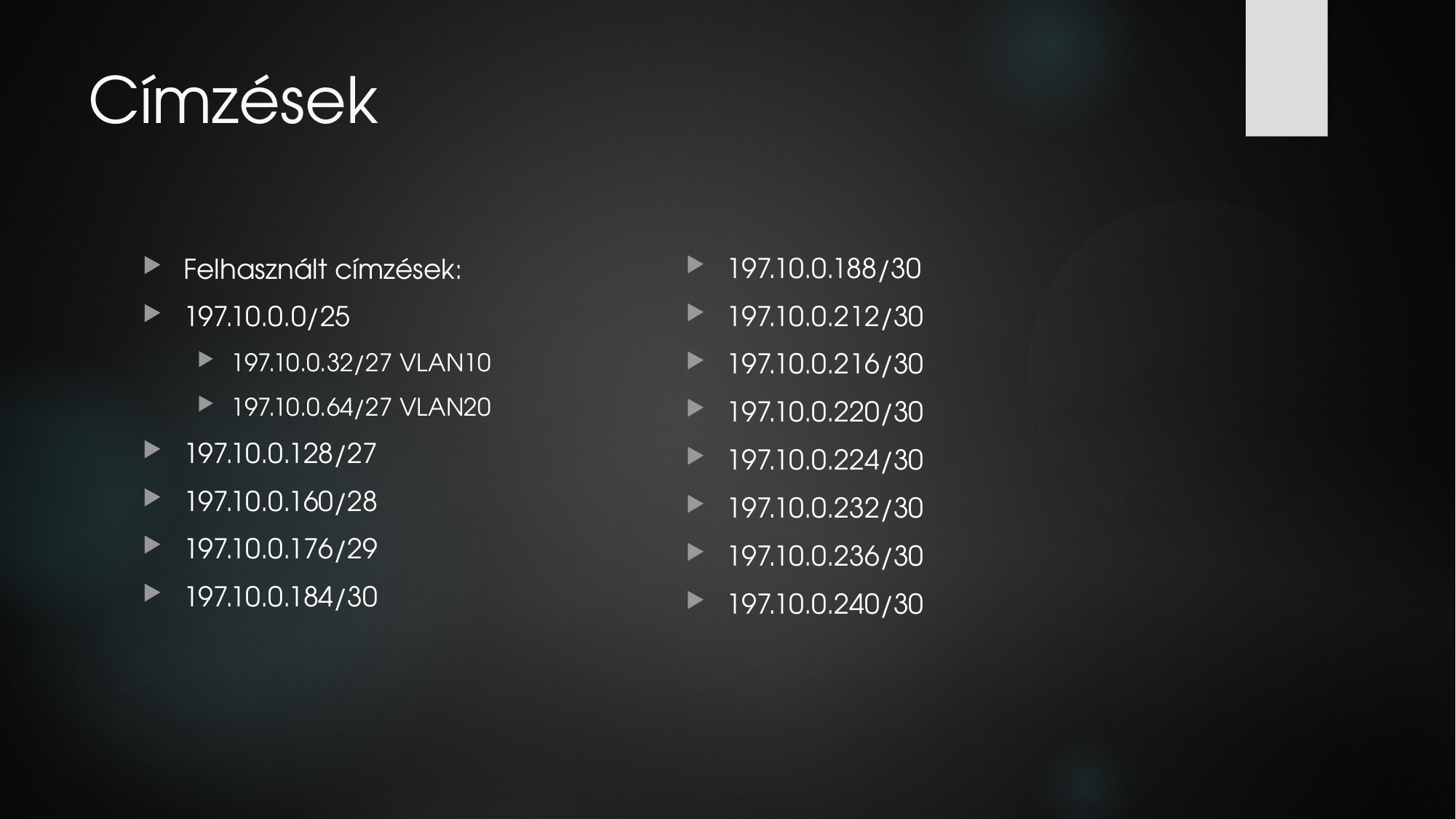

# Címzések
197.10.0.188/30
197.10.0.212/30
197.10.0.216/30
197.10.0.220/30
197.10.0.224/30
197.10.0.232/30
197.10.0.236/30
197.10.0.240/30
Felhasznált címzések:
197.10.0.0/25
197.10.0.32/27 VLAN10
197.10.0.64/27 VLAN20
197.10.0.128/27
197.10.0.160/28
197.10.0.176/29
197.10.0.184/30